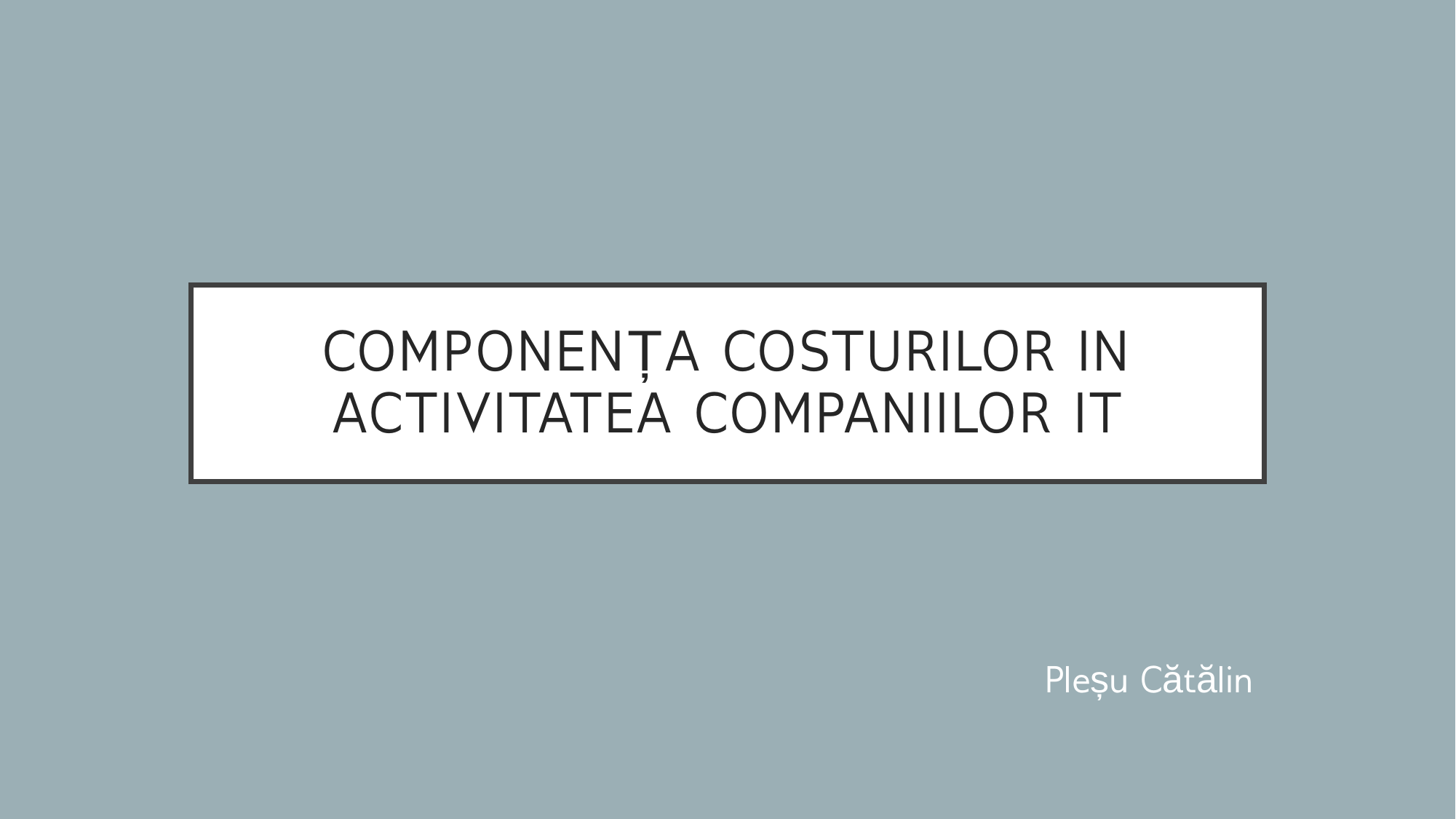

# Componența costurilor in activitatea companiilor it
Pleșu Cătălin